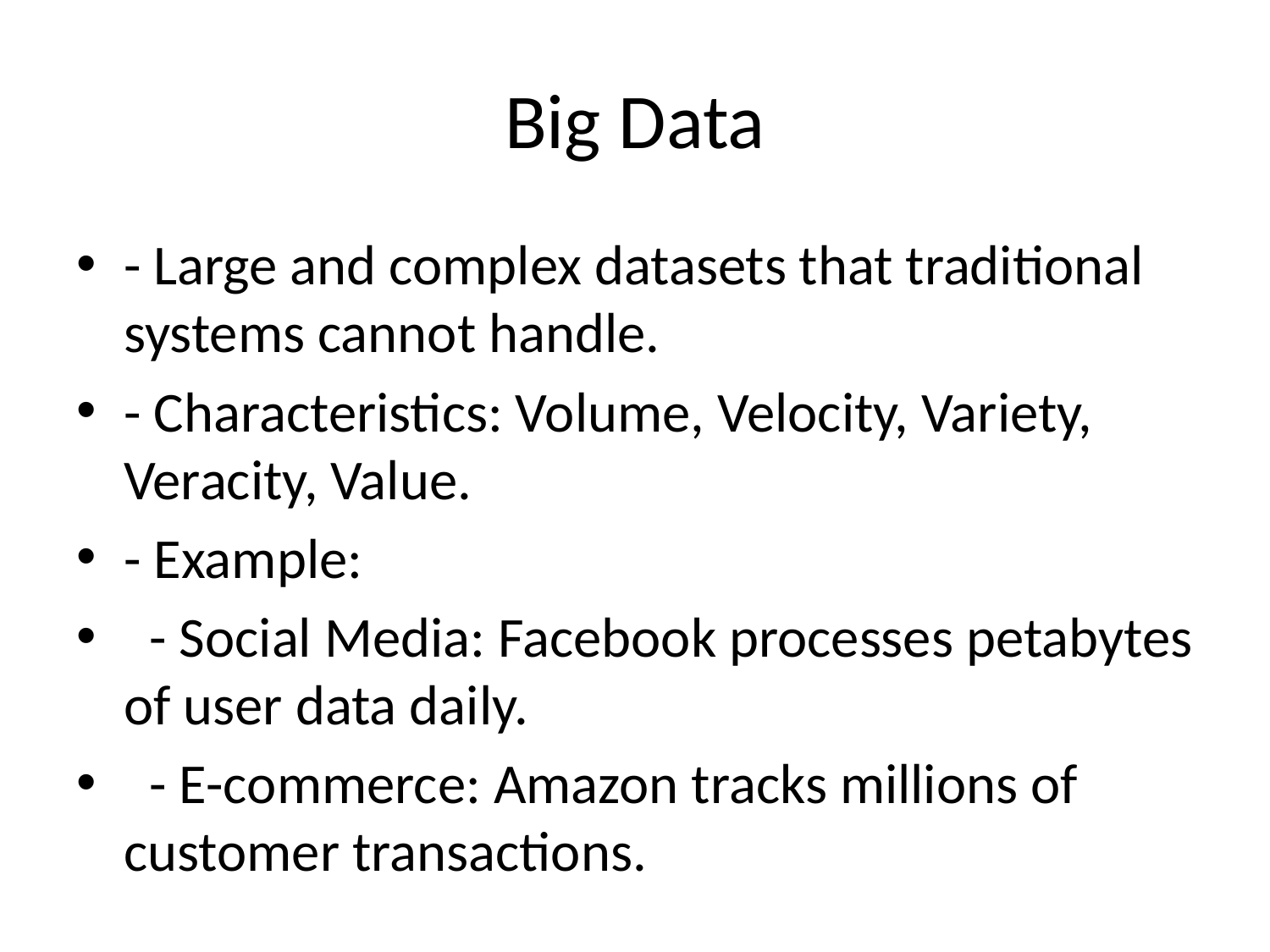

# Big Data
- Large and complex datasets that traditional systems cannot handle.
- Characteristics: Volume, Velocity, Variety, Veracity, Value.
- Example:
  - Social Media: Facebook processes petabytes of user data daily.
  - E-commerce: Amazon tracks millions of customer transactions.